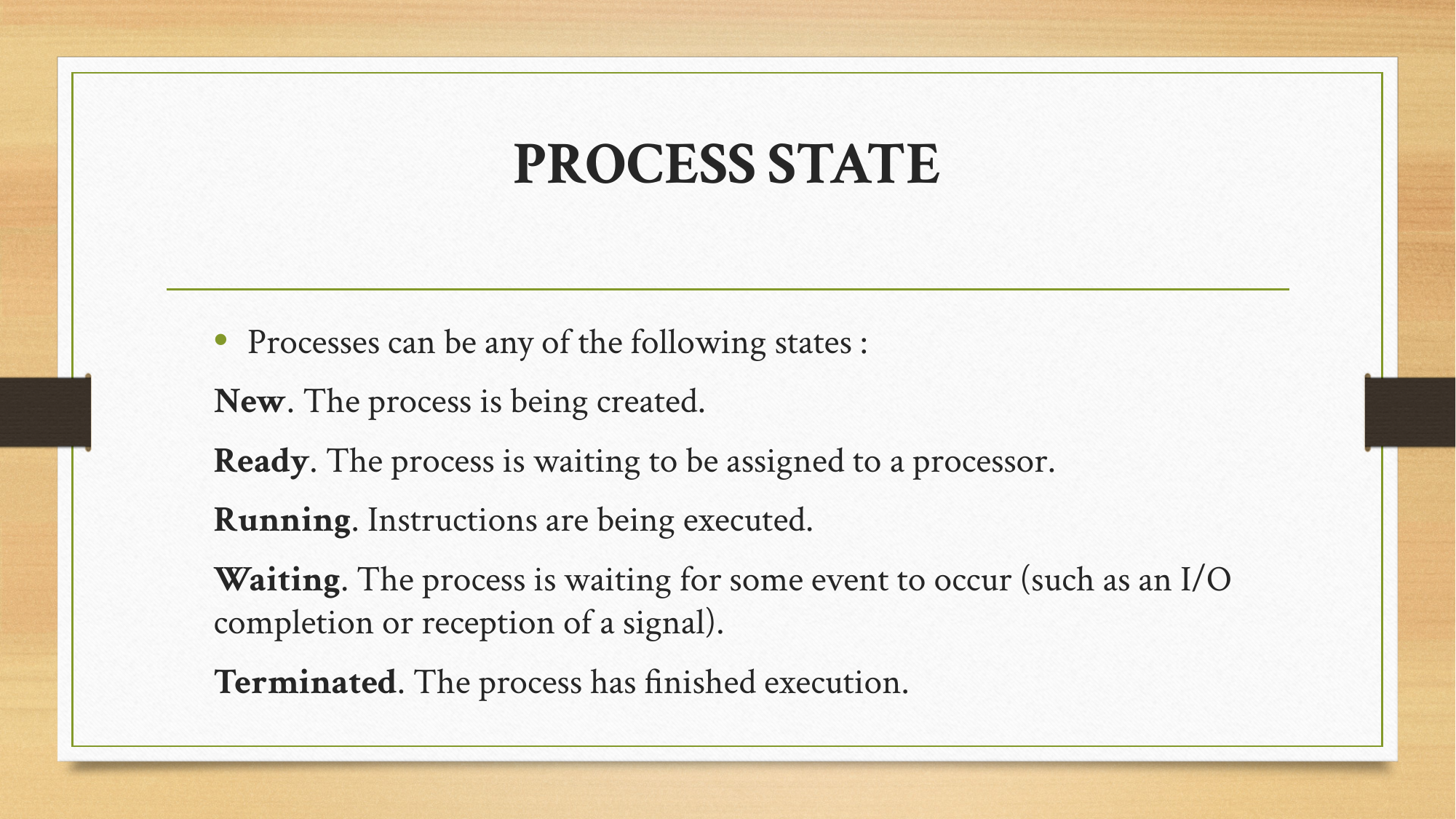

# PROCESS STATE
Processes can be any of the following states :
New. The process is being created.
Ready. The process is waiting to be assigned to a processor.
Running. Instructions are being executed.
Waiting. The process is waiting for some event to occur (such as an I/O completion or reception of a signal).
Terminated. The process has finished execution.